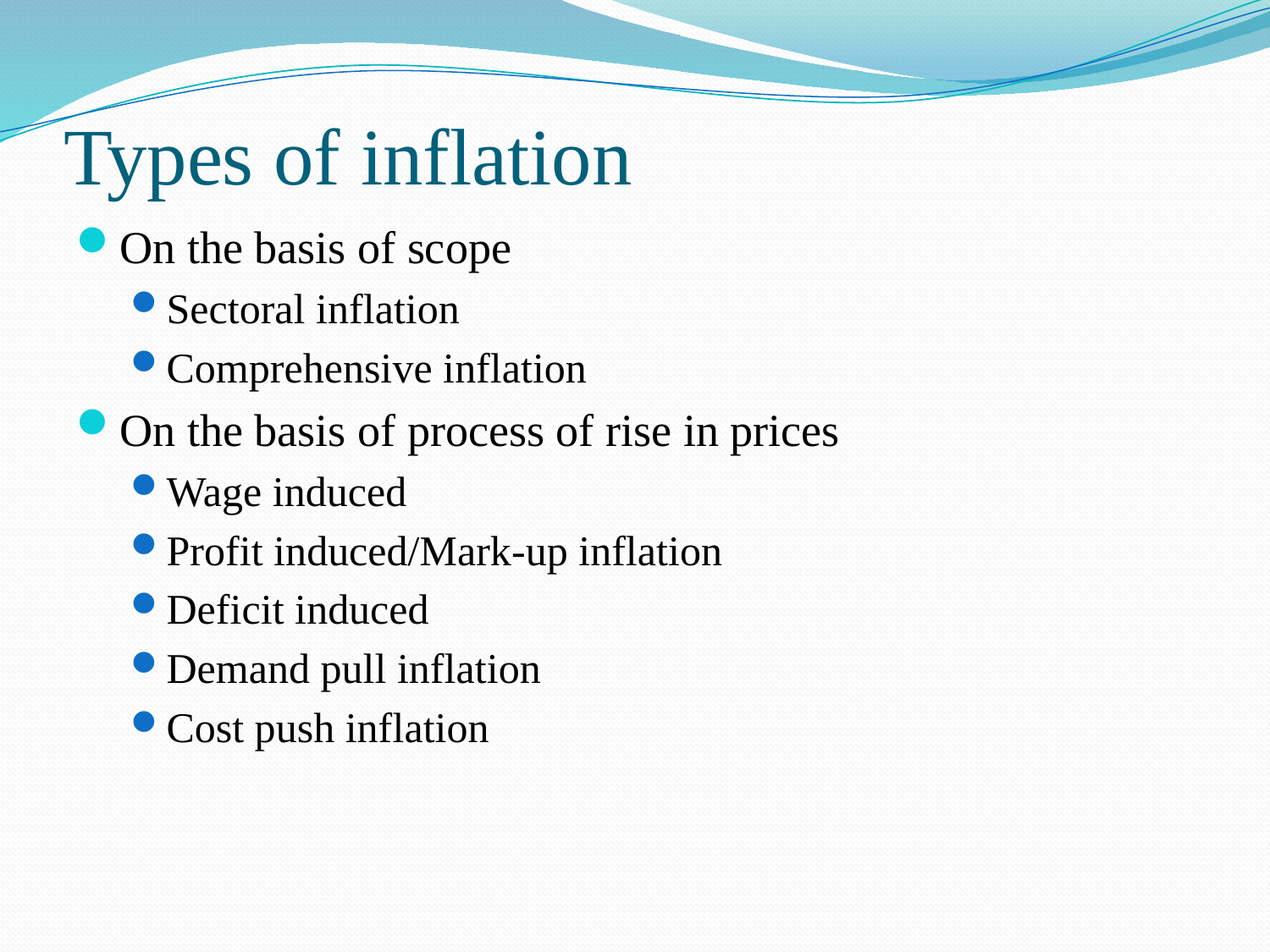

# Types of inflation
On the basis of scope
Sectoral inflation
Comprehensive inflation
On the basis of process of rise in prices
Wage induced
Profit induced/Mark-up inflation
Deficit induced
Demand pull inflation
Cost push inflation